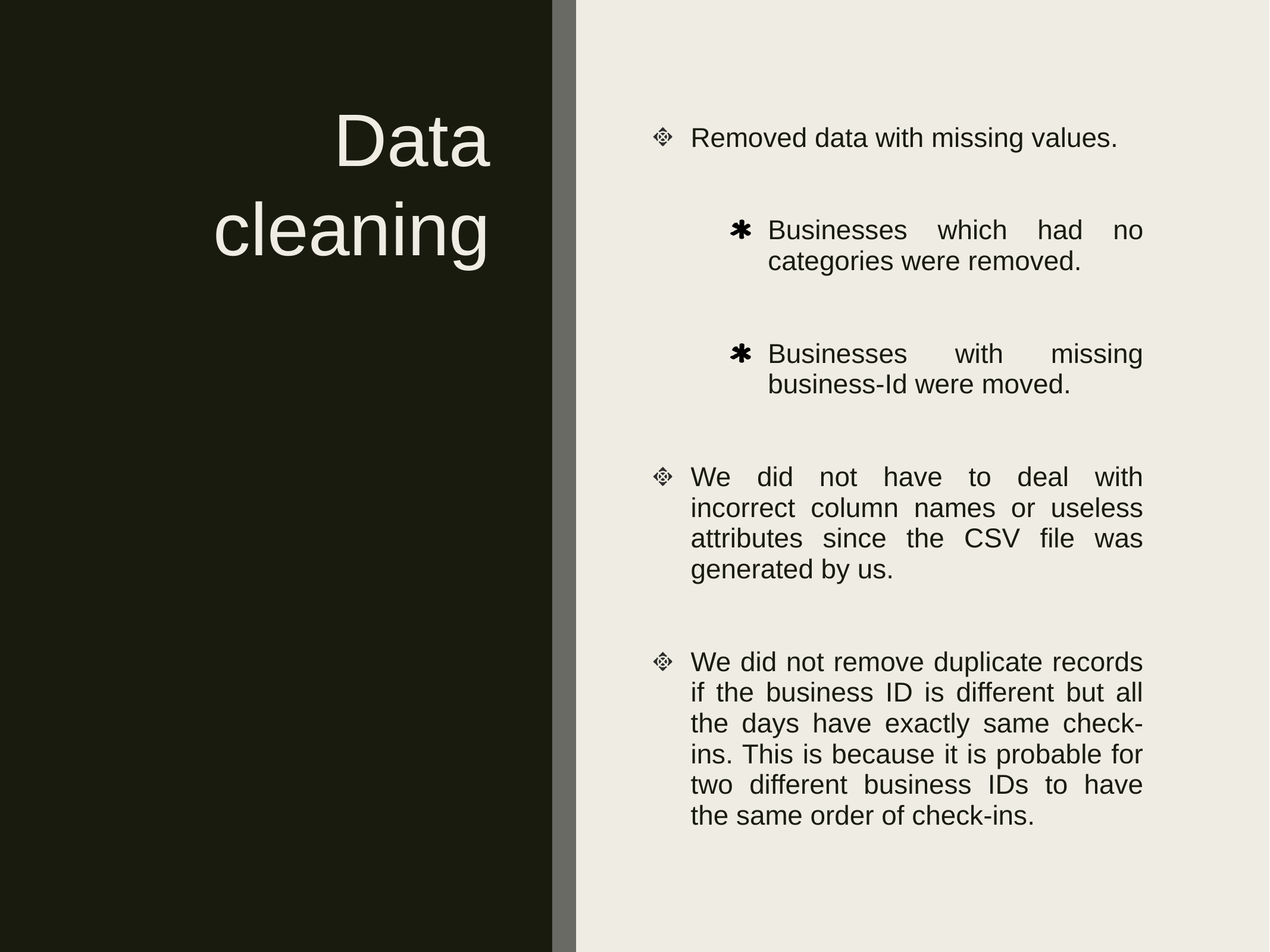

Data cleaning
Removed data with missing values.
Businesses which had no categories were removed.
Businesses with missing business-Id were moved.
We did not have to deal with incorrect column names or useless attributes since the CSV file was generated by us.
We did not remove duplicate records if the business ID is different but all the days have exactly same check-ins. This is because it is probable for two different business IDs to have the same order of check-ins.